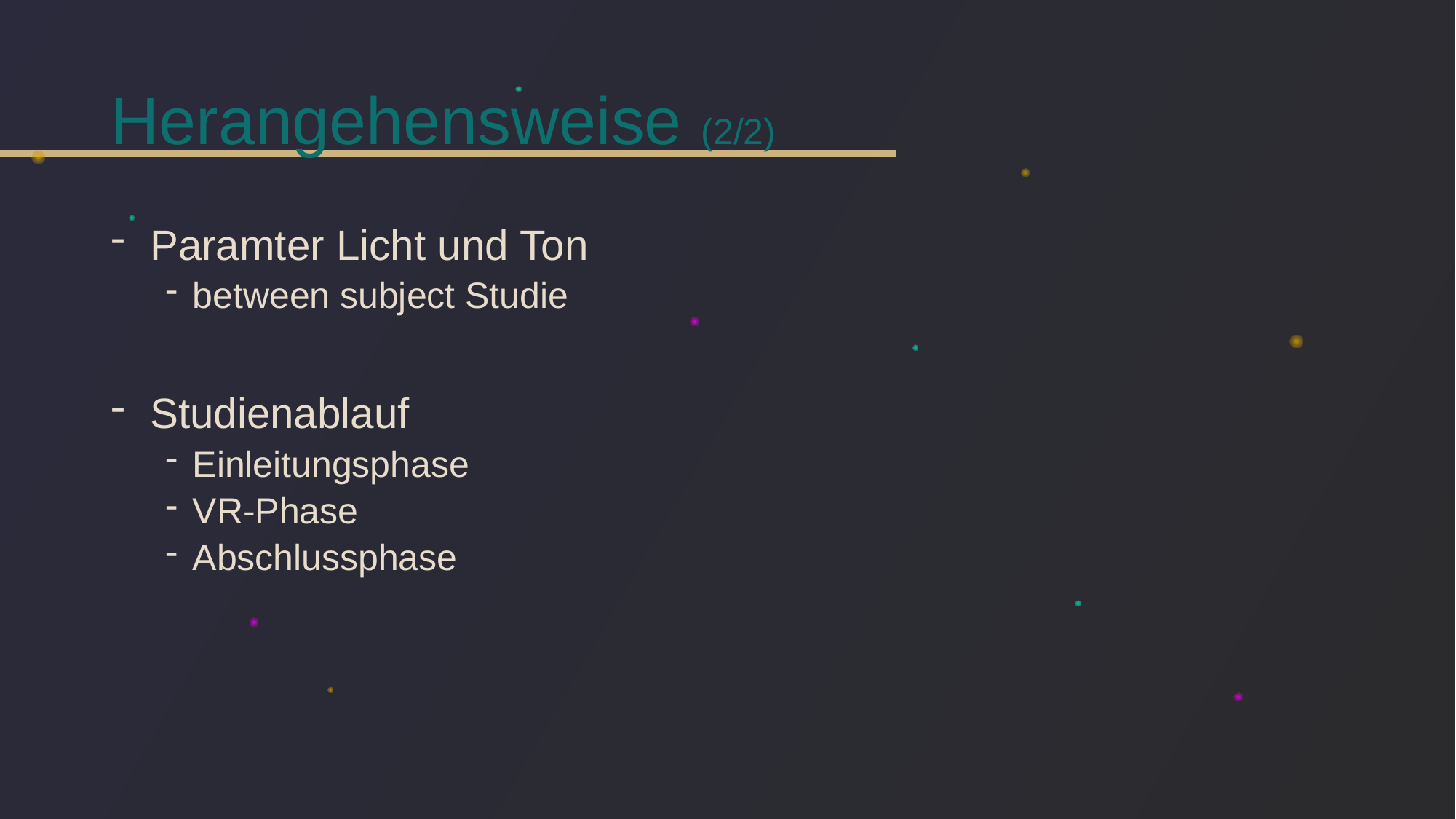

# Herangehensweise (2/2)
 Paramter Licht und Ton
between subject Studie

 Studienablauf
Einleitungsphase
VR-Phase
Abschlussphase